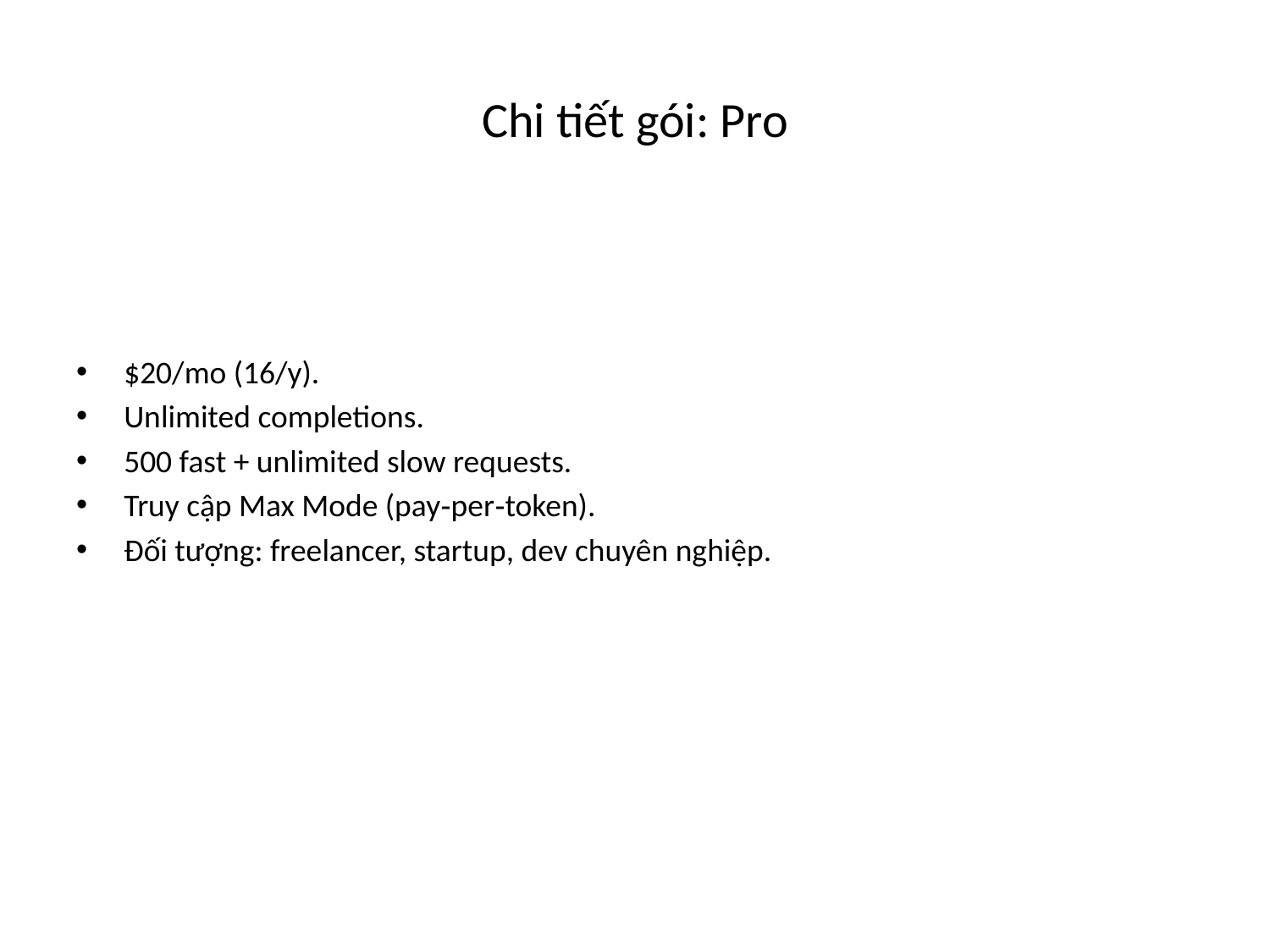

# Chi tiết gói: Pro

$20/mo (16/y).
Unlimited completions.
500 fast + unlimited slow requests.
Truy cập Max Mode (pay‑per‑token).
Đối tượng: freelancer, startup, dev chuyên nghiệp.